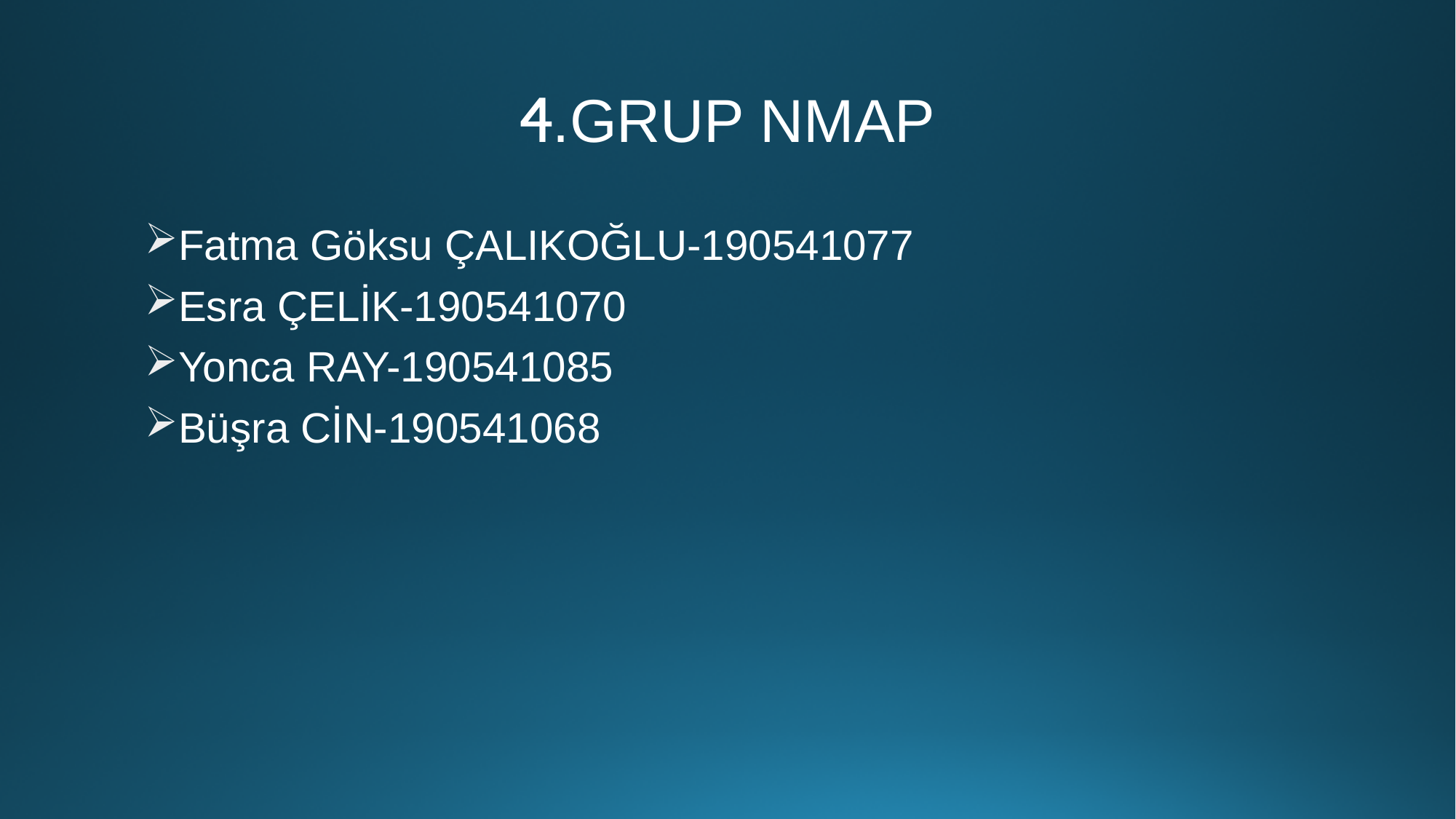

# 4.GRUP NMAP
Fatma Göksu ÇALIKOĞLU-190541077
Esra ÇELİK-190541070
Yonca RAY-190541085
Büşra CİN-190541068